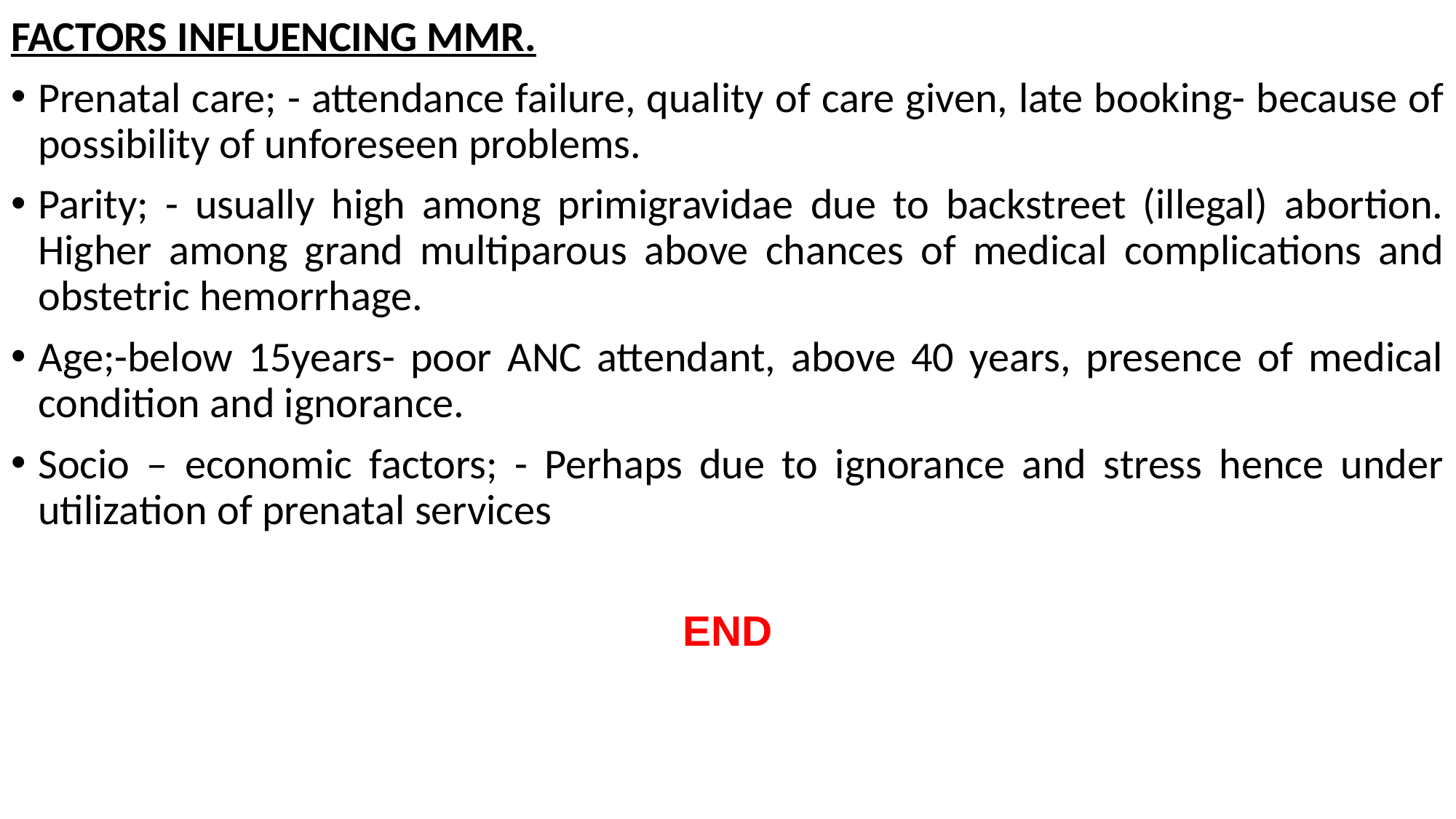

FACTORS INFLUENCING MMR.
Prenatal care; - attendance failure, quality of care given, late booking- because of possibility of unforeseen problems.
Parity; - usually high among primigravidae due to backstreet (illegal) abortion. Higher among grand multiparous above chances of medical complications and obstetric hemorrhage.
Age;-below 15years- poor ANC attendant, above 40 years, presence of medical condition and ignorance.
Socio – economic factors; - Perhaps due to ignorance and stress hence under utilization of prenatal services

END